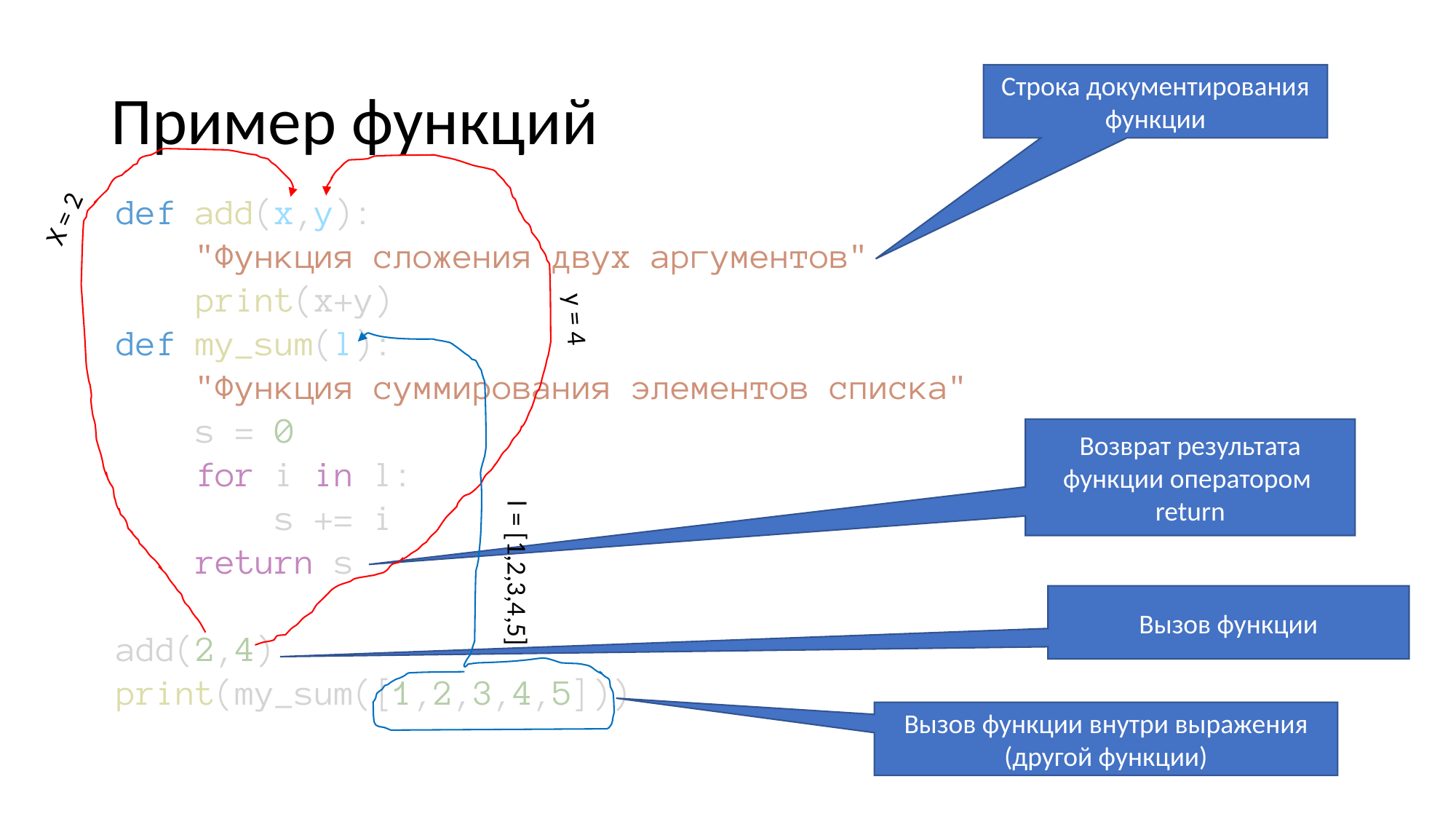

# Пример функций
Строка документирования функции

def add(x,y):
    "Функция сложения двух аргументов"
    print(x+y)
def my_sum(l):
    "Функция суммирования элементов списка"
    s = 0
    for i in l:
        s += i
    return s
add(2,4)
print(my_sum([1,2,3,4,5]))
X = 2
y = 4

Возврат результата функции оператором  return
l = [1,2,3,4,5]
Вызов функции
Вызов функции внутри выражения (другой функции)